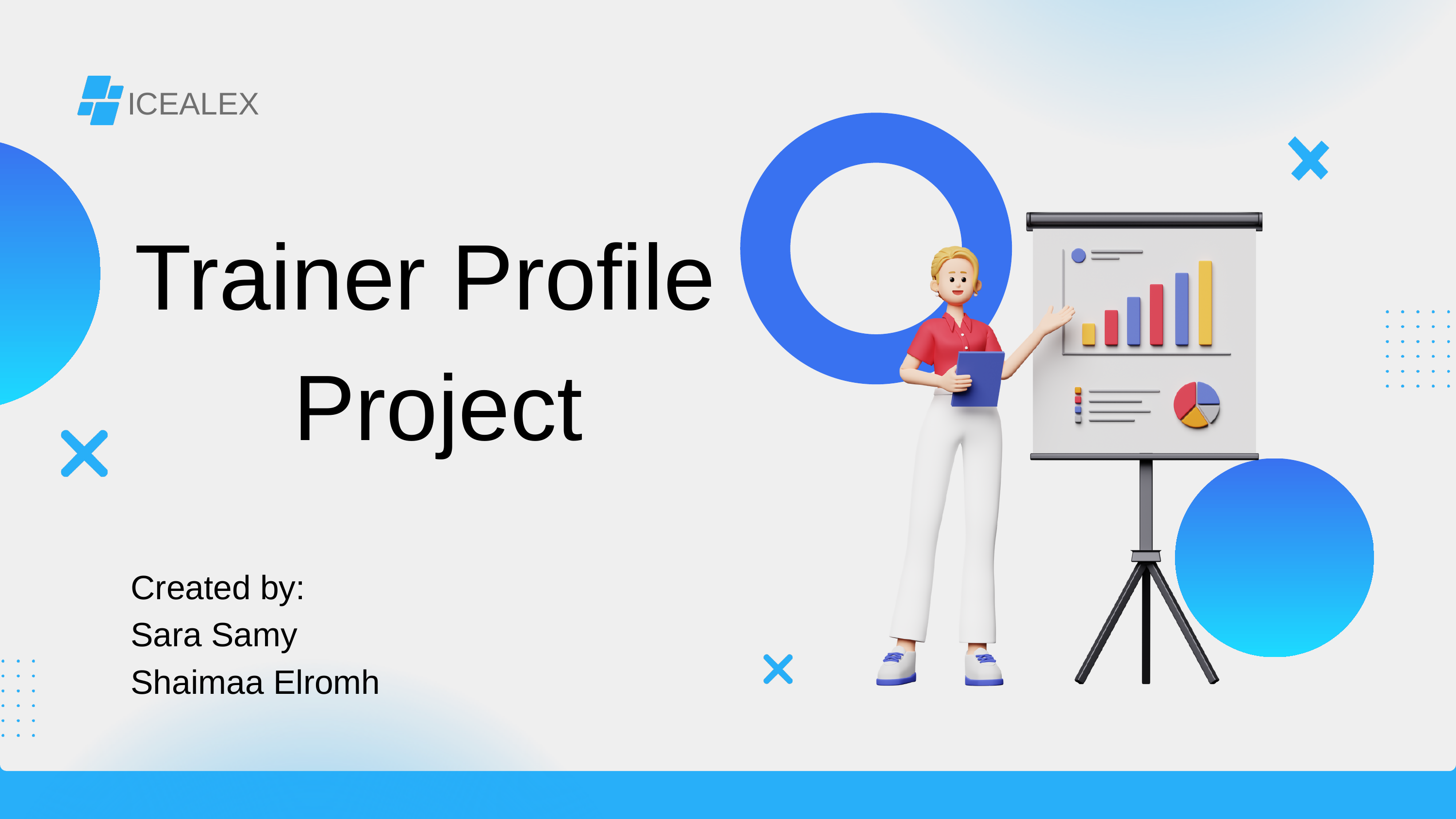

ICEALEX

Trainer Profile  Project

Created by:
Sara Samy
Shaimaa Elromh